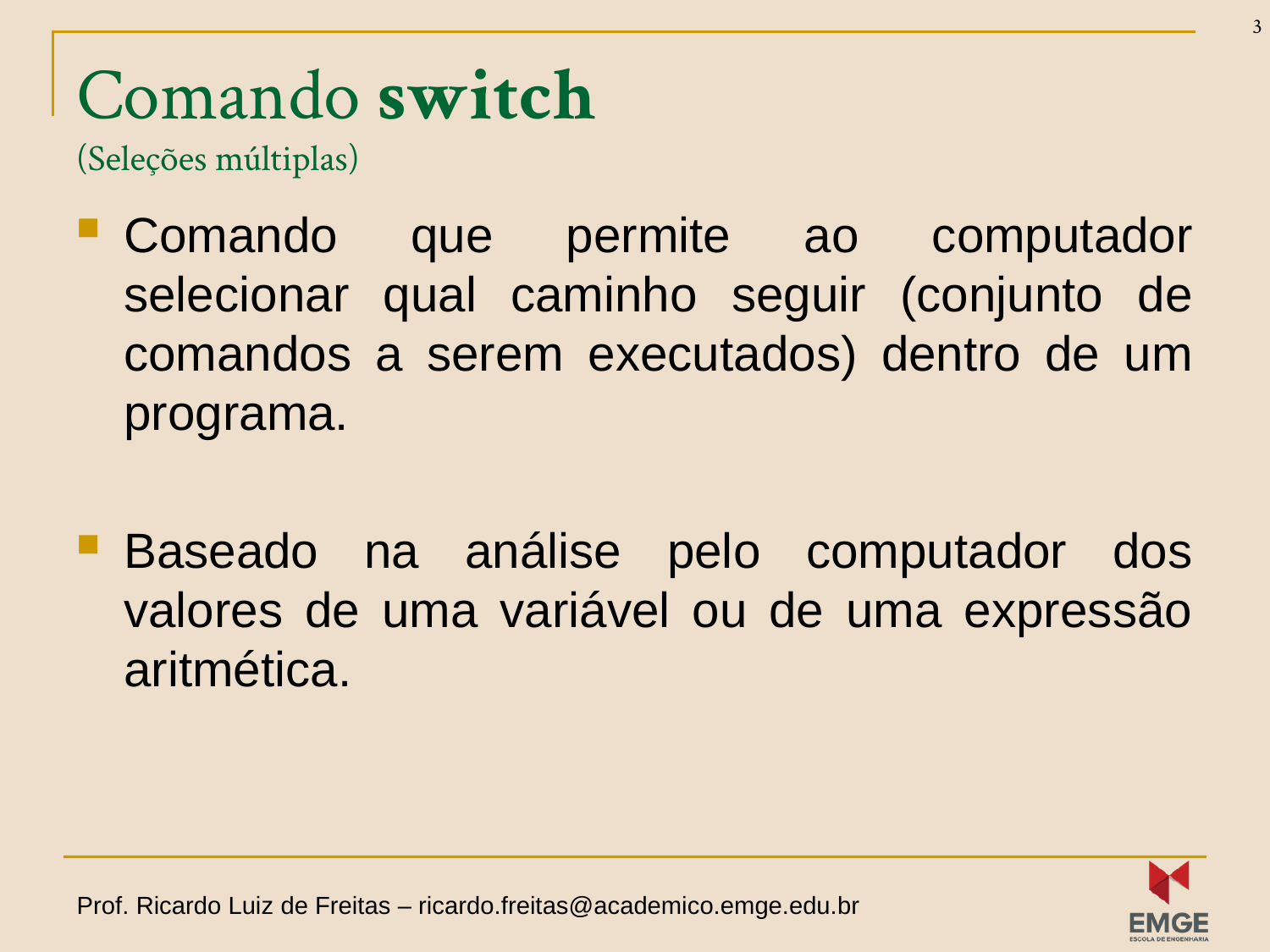

3
# Comando switch (Seleções múltiplas)
Comando que permite ao computador selecionar qual caminho seguir (conjunto de comandos a serem executados) dentro de um programa.

Baseado na análise pelo computador dos valores de uma variável ou de uma expressão aritmética.